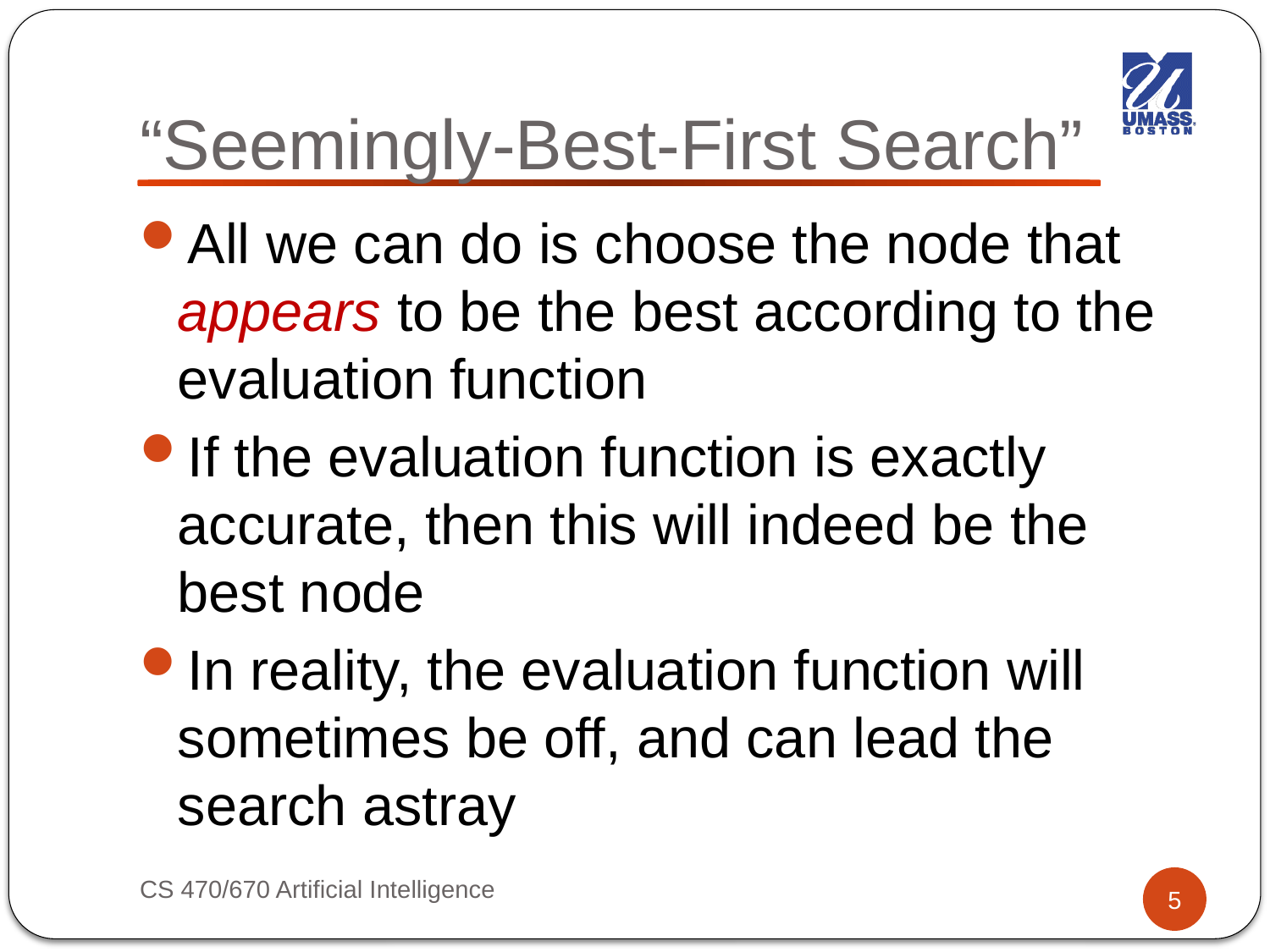

# “Seemingly-Best-First Search”
All we can do is choose the node that appears to be the best according to the evaluation function
If the evaluation function is exactly accurate, then this will indeed be the best node
In reality, the evaluation function will sometimes be off, and can lead the search astray

CS 470/670 Artificial Intelligence

5